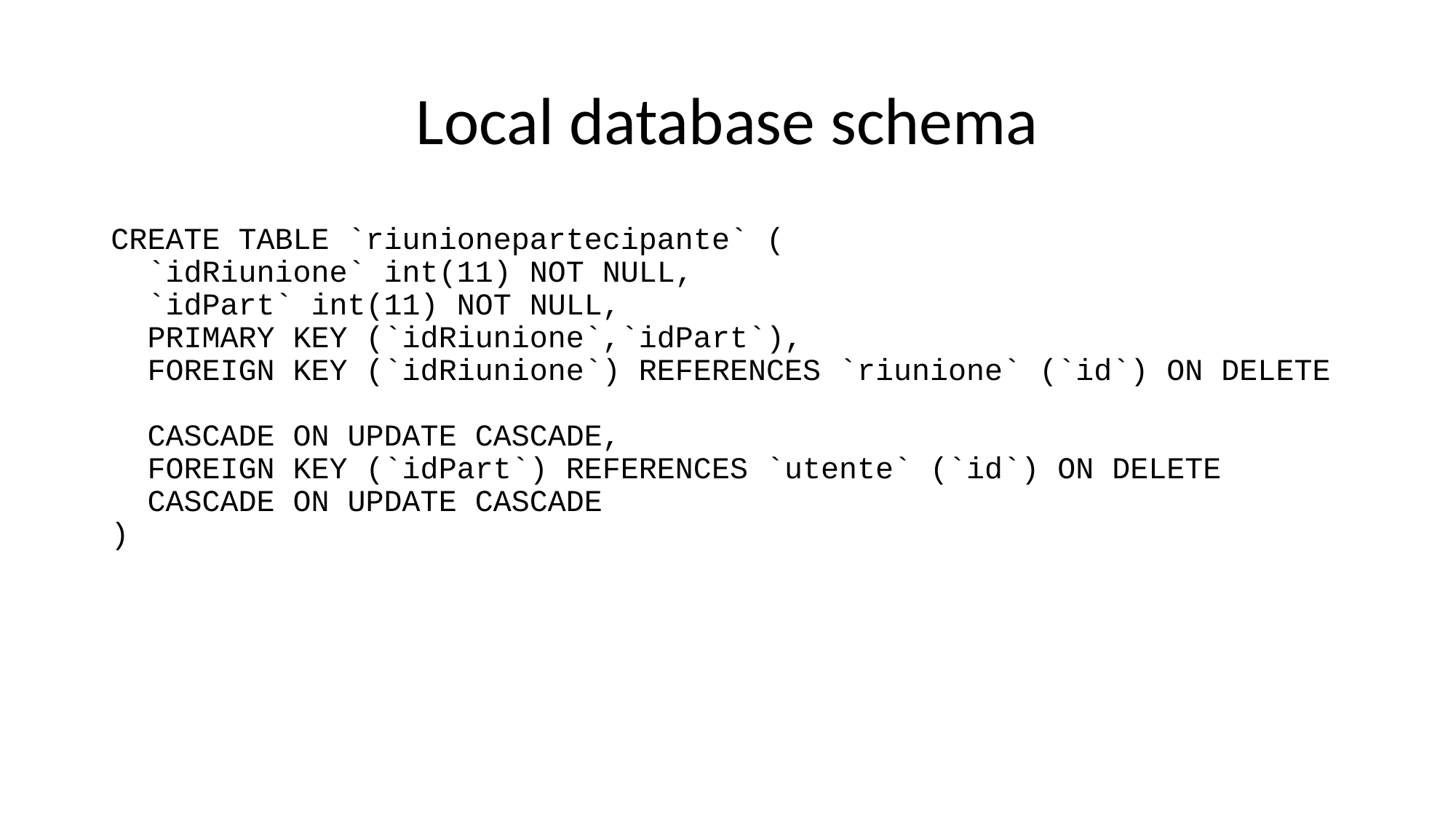

# Local database schema
CREATE TABLE `riunionepartecipante` (
  `idRiunione` int(11) NOT NULL,
  `idPart` int(11) NOT NULL,
  PRIMARY KEY (`idRiunione`,`idPart`),
  FOREIGN KEY (`idRiunione`) REFERENCES `riunione` (`id`) ON DELETE
  CASCADE ON UPDATE CASCADE,
  FOREIGN KEY (`idPart`) REFERENCES `utente` (`id`) ON DELETE
  CASCADE ON UPDATE CASCADE
)